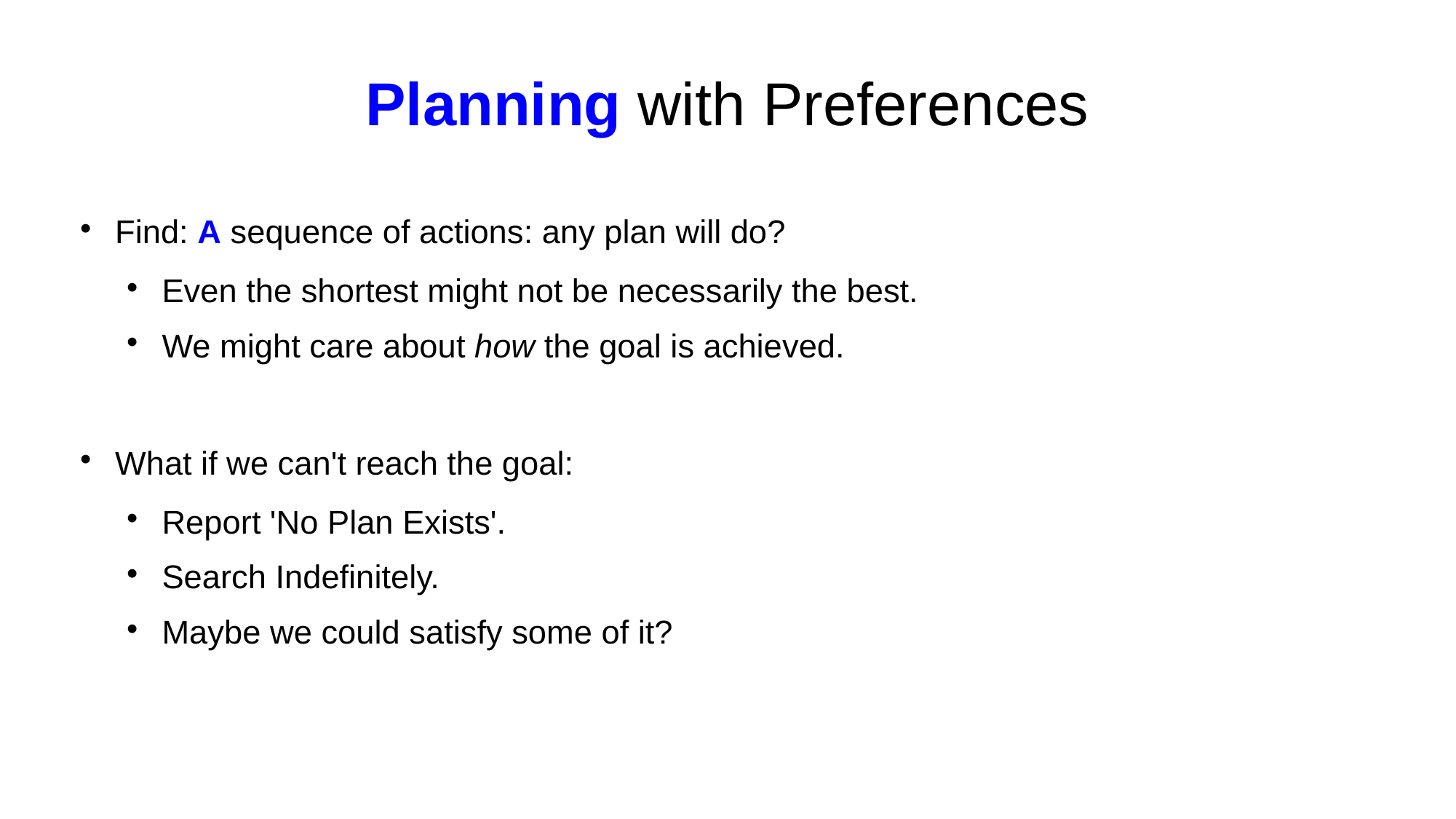

Planning with Preferences
Find: A sequence of actions: any plan will do?
Even the shortest might not be necessarily the best.
We might care about how the goal is achieved.

What if we can't reach the goal:
Report 'No Plan Exists'.
Search Indefinitely.
Maybe we could satisfy some of it?